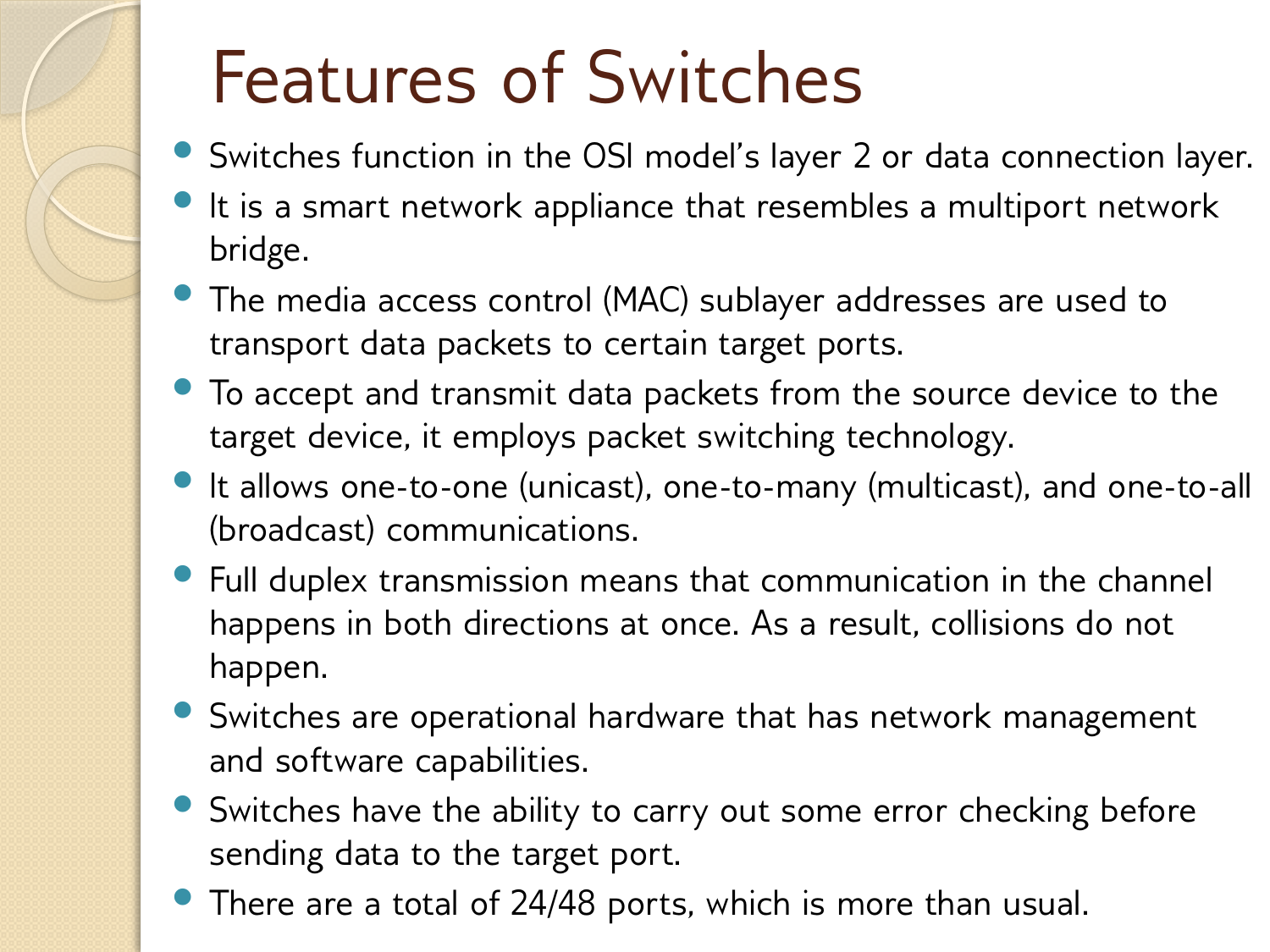

# Features of Switches
Switches function in the OSI model’s layer 2 or data connection layer.
It is a smart network appliance that resembles a multiport network bridge.
The media access control (MAC) sublayer addresses are used to transport data packets to certain target ports.
To accept and transmit data packets from the source device to the target device, it employs packet switching technology.
It allows one-to-one (unicast), one-to-many (multicast), and one-to-all (broadcast) communications.
Full duplex transmission means that communication in the channel happens in both directions at once. As a result, collisions do not happen.
Switches are operational hardware that has network management and software capabilities.
Switches have the ability to carry out some error checking before sending data to the target port.
There are a total of 24/48 ports, which is more than usual.